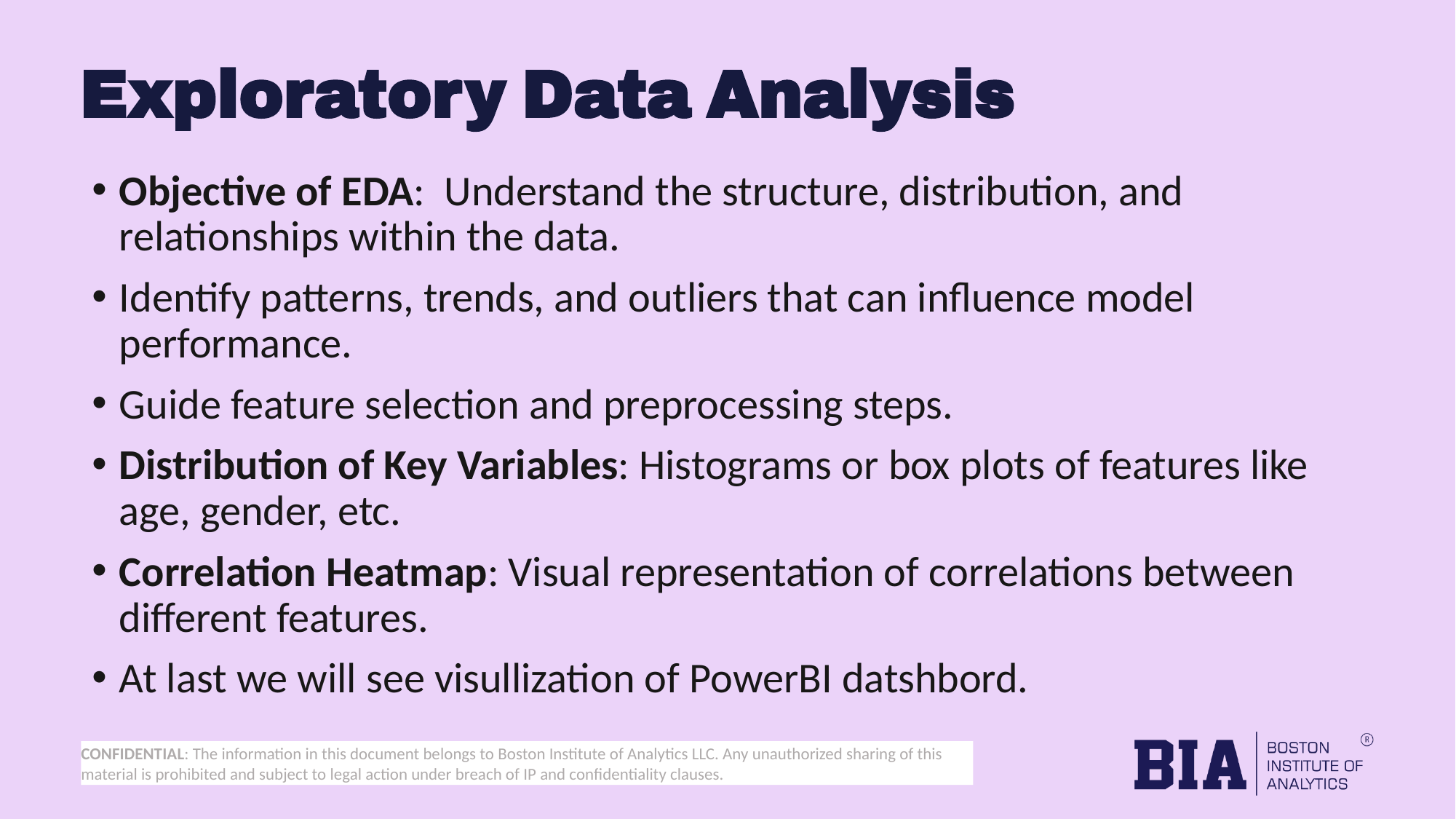

# Exploratory Data Analysis
Objective of EDA:  Understand the structure, distribution, and relationships within the data.
Identify patterns, trends, and outliers that can influence model performance.
Guide feature selection and preprocessing steps.
Distribution of Key Variables: Histograms or box plots of features like age, gender, etc.
Correlation Heatmap: Visual representation of correlations between different features.
At last we will see visullization of PowerBI datshbord.